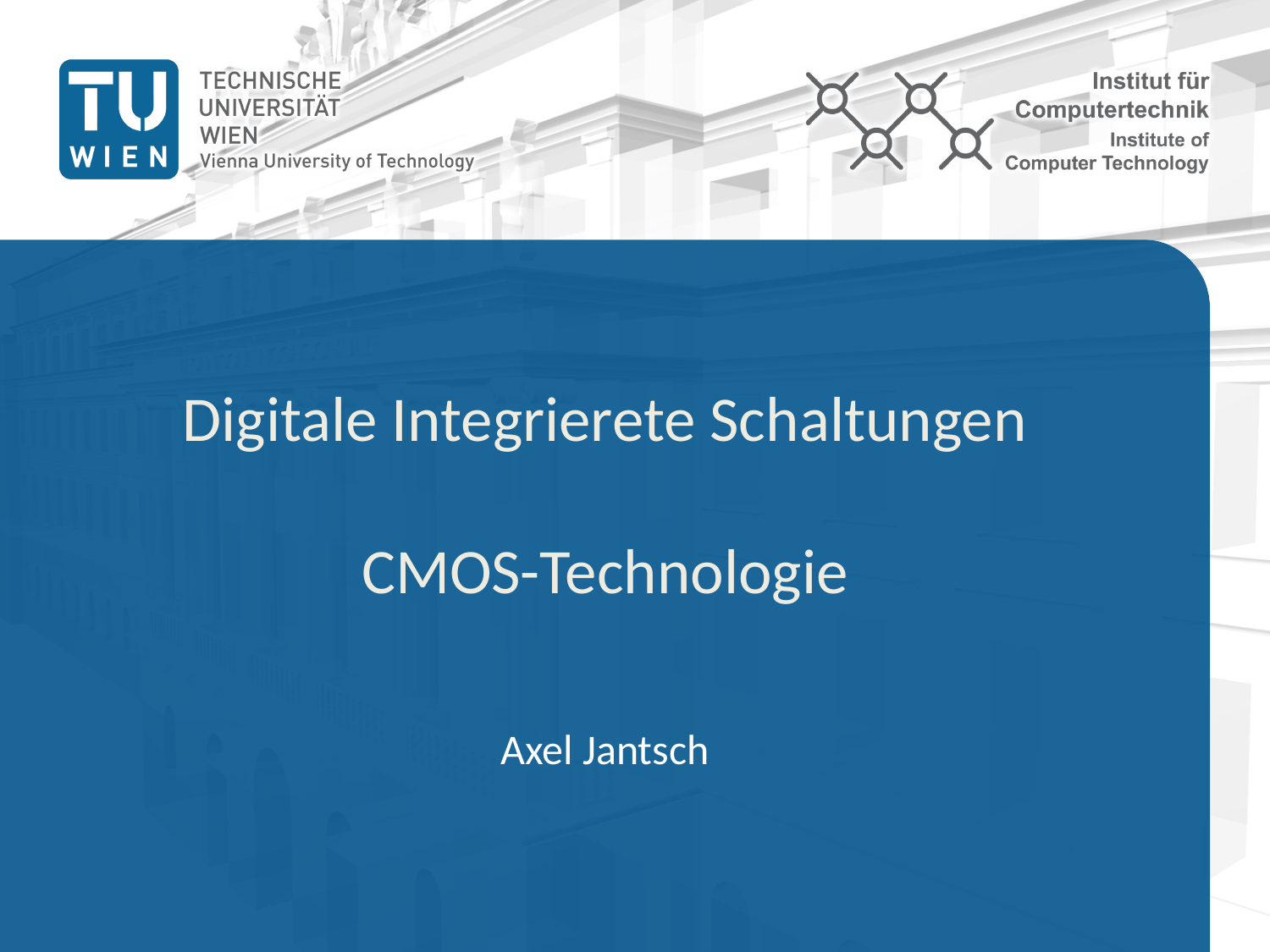

# Digitale Integrierete Schaltungen CMOS-Technologie
Axel Jantsch